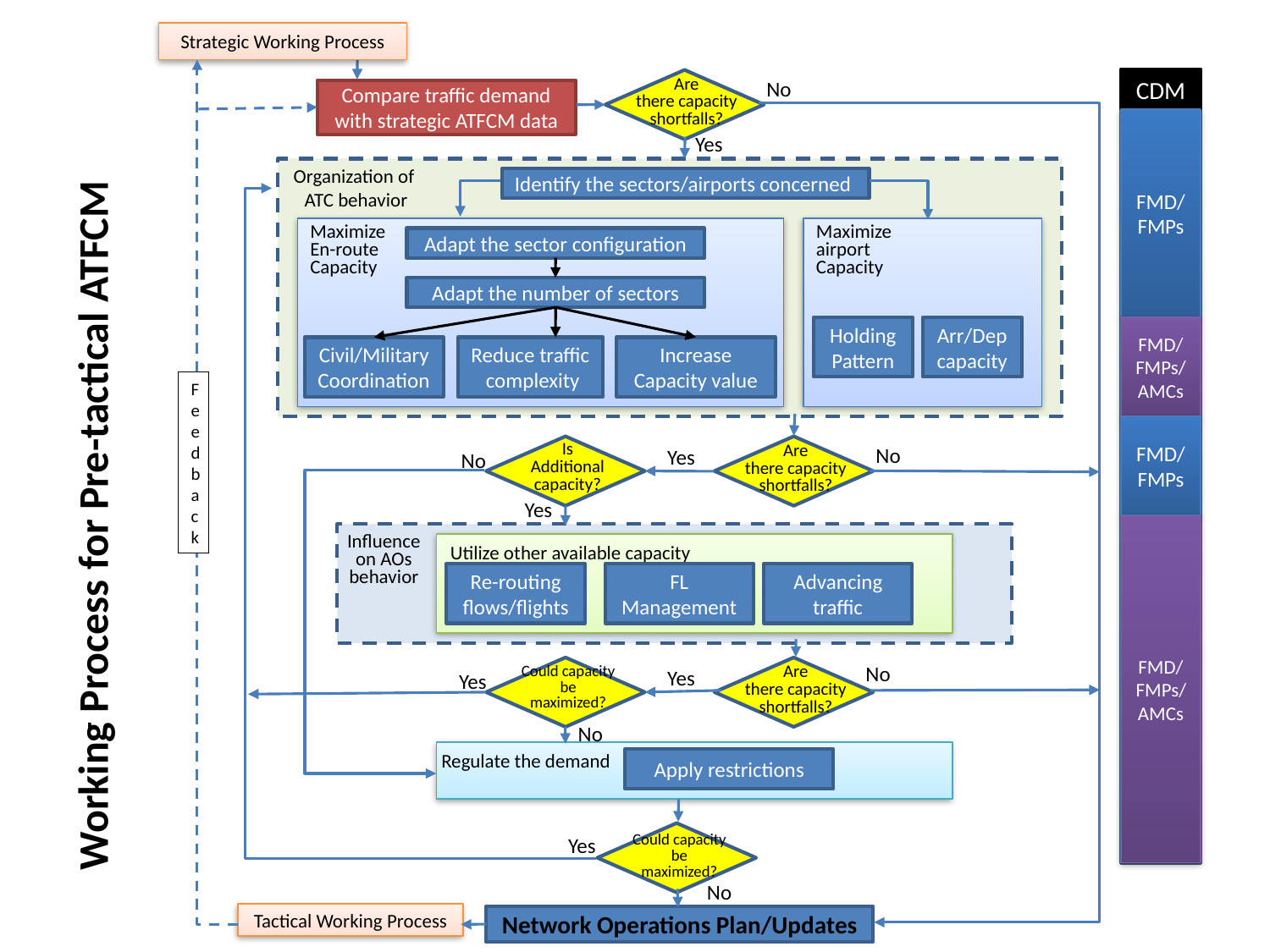

Strategic Working Process

Are
there capacity shortfalls?

No

CDM
FMD/FMPs
FMD/ FMPs/ AMCs
FMD/FMPs
FMD/ FMPs/AMCs
Compare traffic demand with strategic ATFCM data
Working Process for Pre-tactical ATFCM

Yes
Organization of
ATC behavior

Identify the sectors/airports concerned

Maximize En-route Capacity

Maximize airport Capacity
Adapt the sector configuration
Adapt the number of sectors
Holding Pattern
Arr/Dep
capacity
Civil/Military Coordination
Reduce traffic  complexity
Increase Capacity value
Feedback
Is
Additional capacity?
Are
there capacity shortfalls?

No
Yes
No

Yes

Influence on AOs behavior

Utilize other available capacity
Re-routing flows/flights
FL
Management
Advancing traffic
No
Are
there capacity shortfalls?

Could capacity be maximized?
Yes
Yes
No
Regulate the demand

Apply restrictions

Could capacity be maximized?
Yes
No
Tactical Working Process
Network Operations Plan/Updates